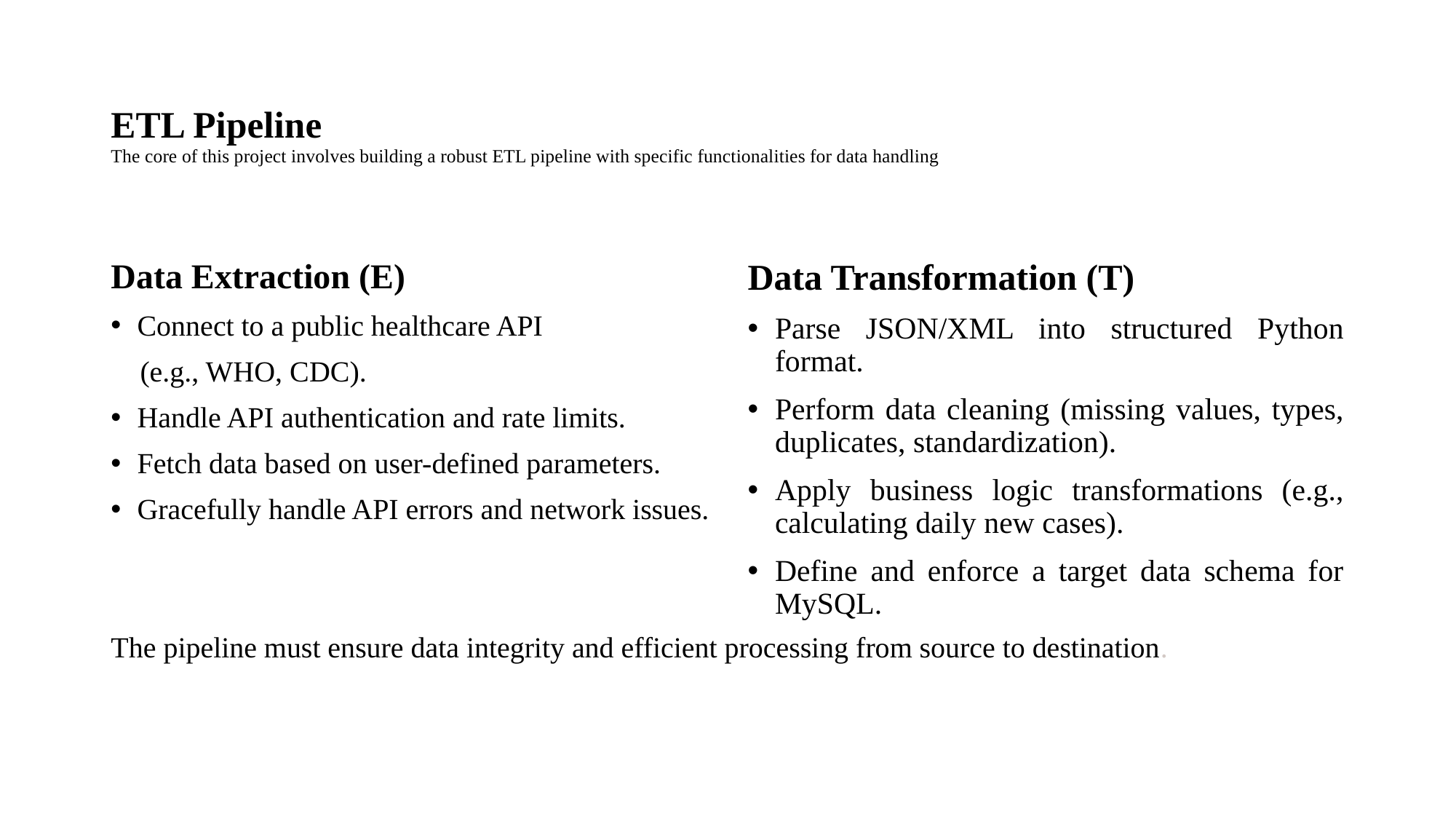

# ETL Pipeline The core of this project involves building a robust ETL pipeline with specific functionalities for data handling
Data Transformation (T)
Parse JSON/XML into structured Python format.
Perform data cleaning (missing values, types, duplicates, standardization).
Apply business logic transformations (e.g., calculating daily new cases).
Define and enforce a target data schema for MySQL.

Data Extraction (E)
Connect to a public healthcare API
    (e.g., WHO, CDC).
Handle API authentication and rate limits.
Fetch data based on user-defined parameters.
Gracefully handle API errors and network issues.

The pipeline must ensure data integrity and efficient processing from source to destination.